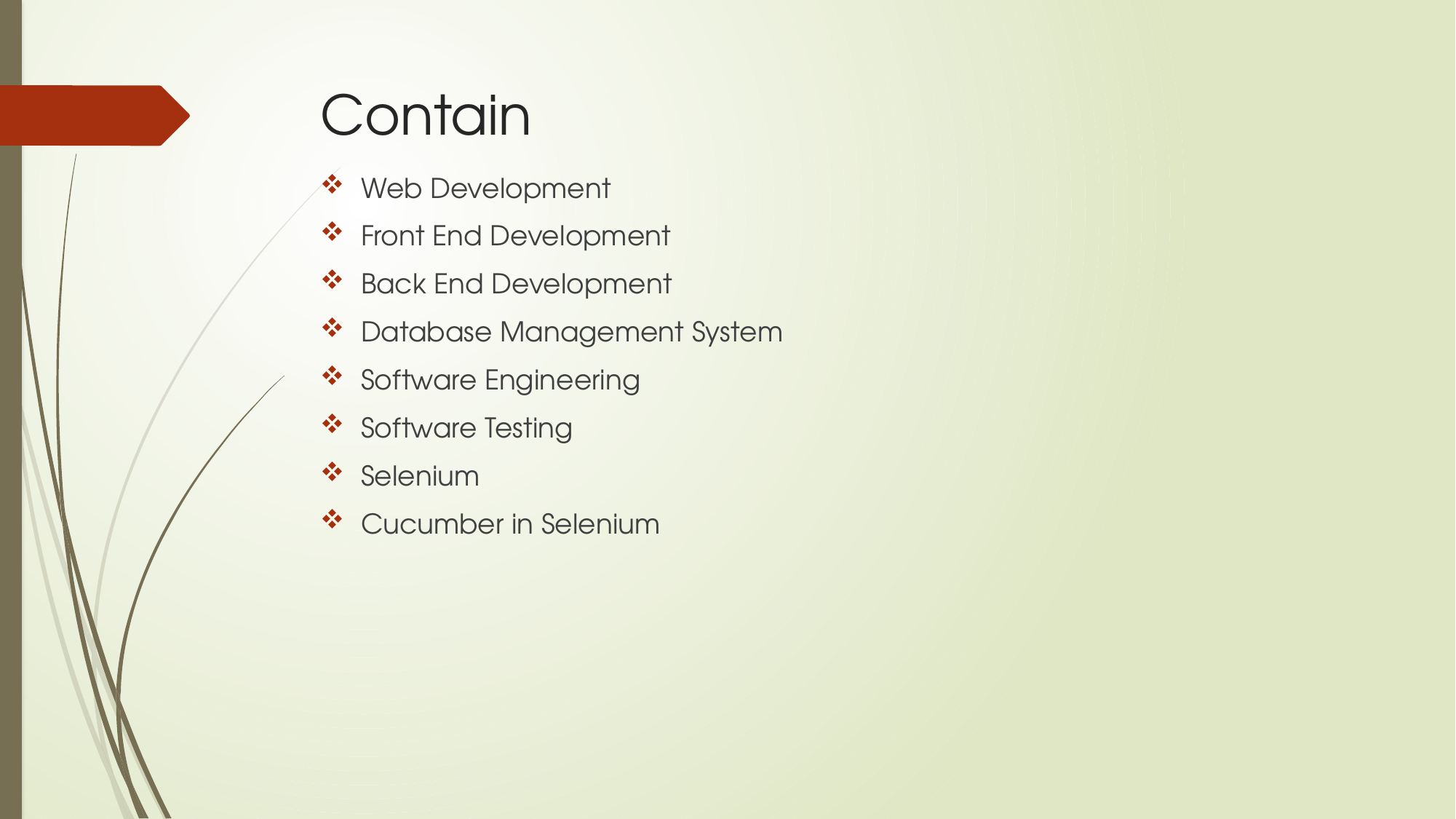

# Contain
Web Development
Front End Development
Back End Development
Database Management System
Software Engineering
Software Testing
Selenium
Cucumber in Selenium